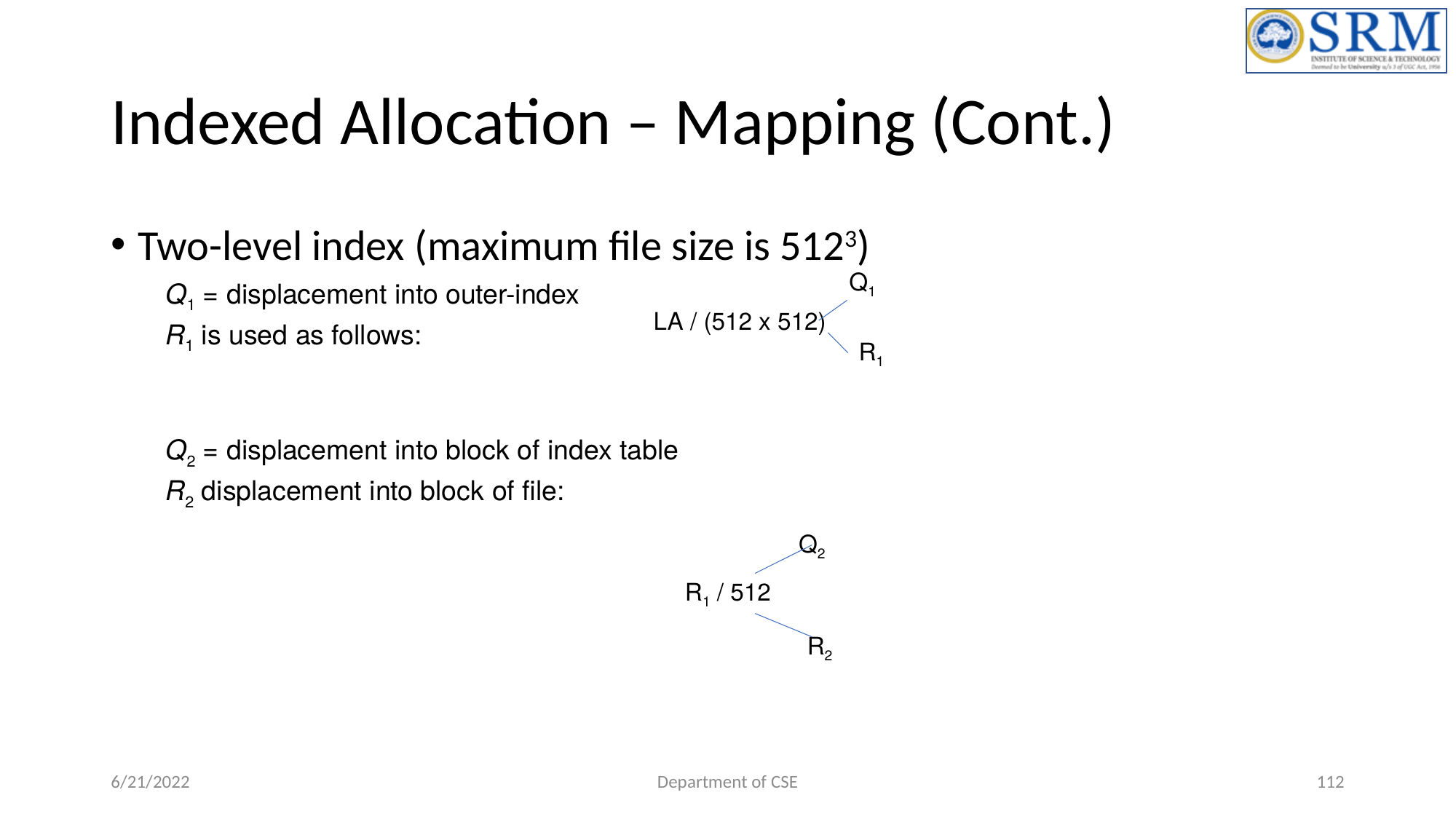

# Indexed Allocation – Mapping (Cont.)
Two-level index (maximum file size is 5123)
Q1 = displacement into outer-index
R1 is used as follows:

Q2 = displacement into block of index table
R2 displacement into block of file:

Q1
LA / (512 x 512)
R1
Q2
R1 / 512
R2
6/21/2022
Department of CSE
112